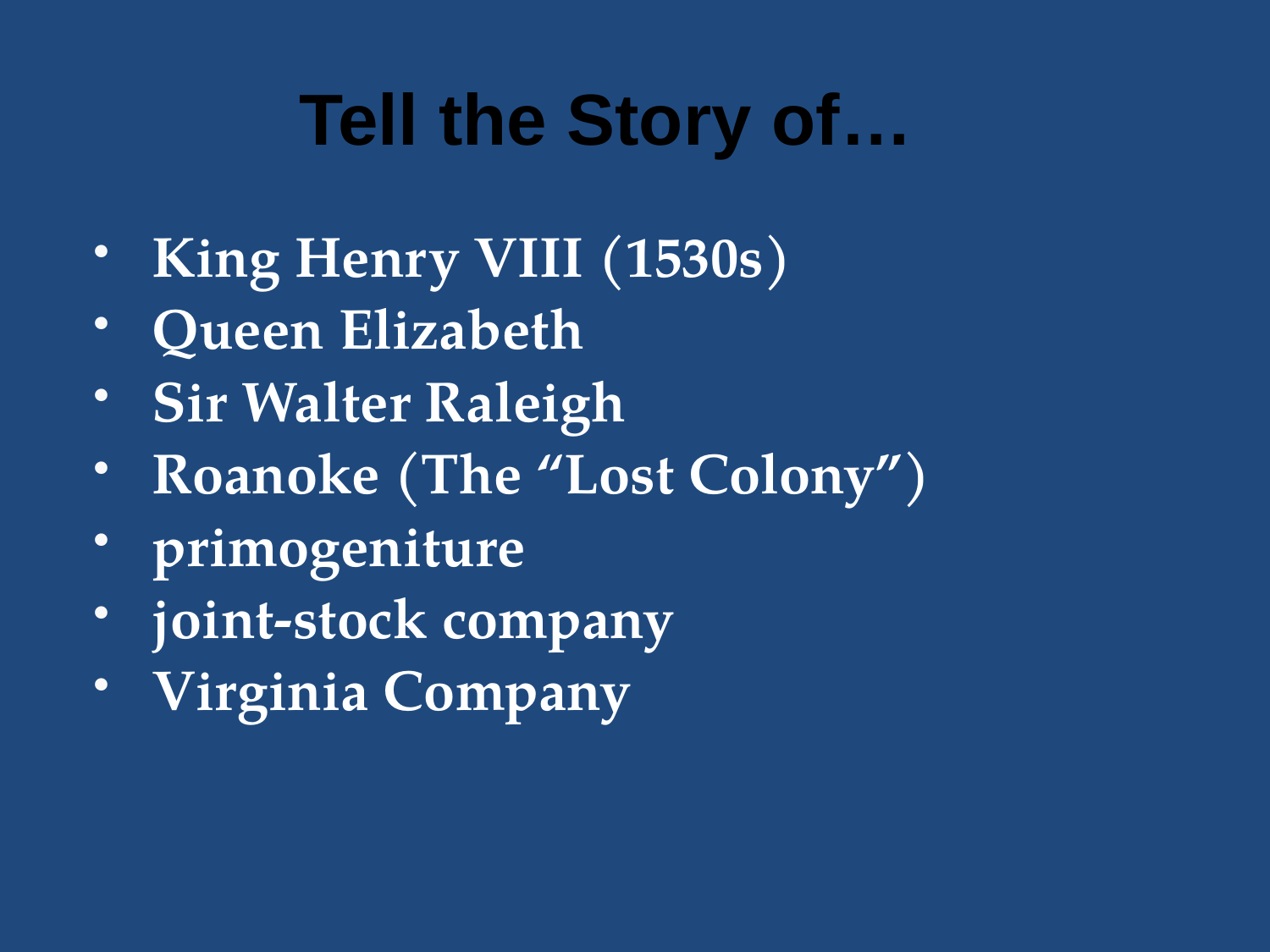

# Tell the Story of…
King Henry VIII (1530s)
Queen Elizabeth
Sir Walter Raleigh
Roanoke (The “Lost Colony”)
primogeniture
joint-stock company
Virginia Company